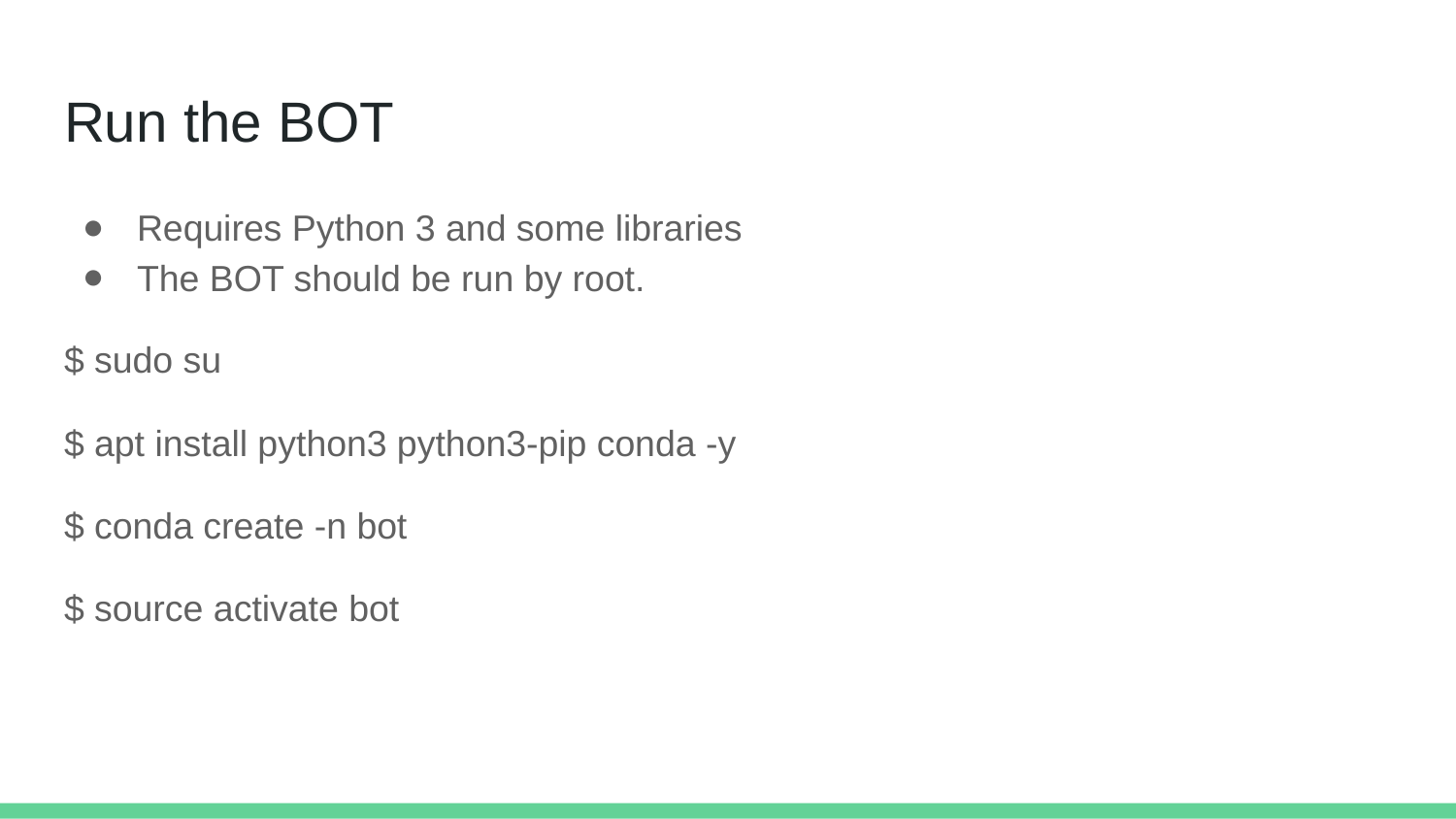

# Run the BOT
Requires Python 3 and some libraries
The BOT should be run by root.
$ sudo su
$ apt install python3 python3-pip conda -y
$ conda create -n bot
$ source activate bot